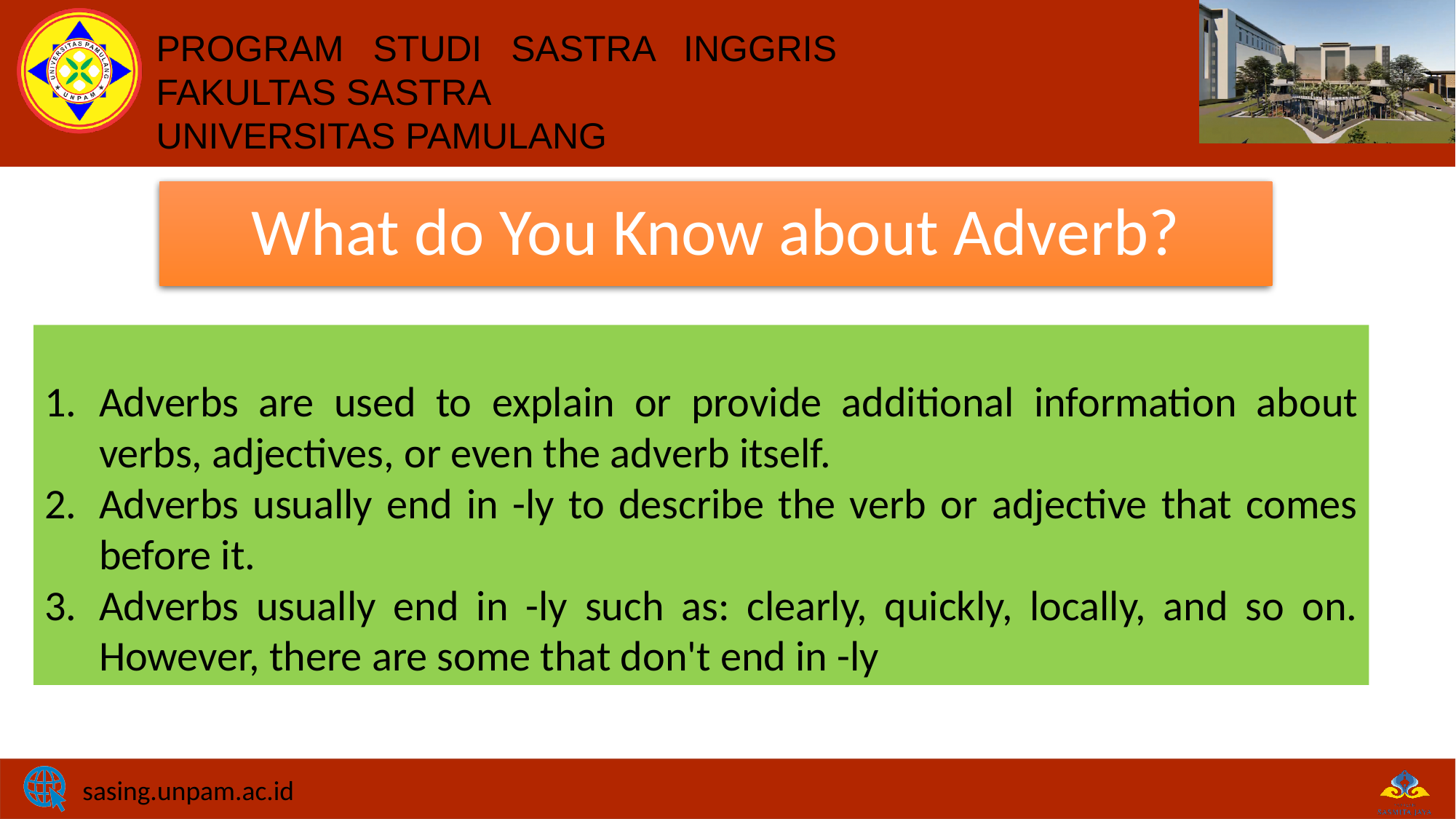

# What do You Know about Adverb?

Adverbs are used to explain or provide additional information about verbs, adjectives, or even the adverb itself.
Adverbs usually end in -ly to describe the verb or adjective that comes before it.
Adverbs usually end in -ly such as: clearly, quickly, locally, and so on. However, there are some that don't end in -ly